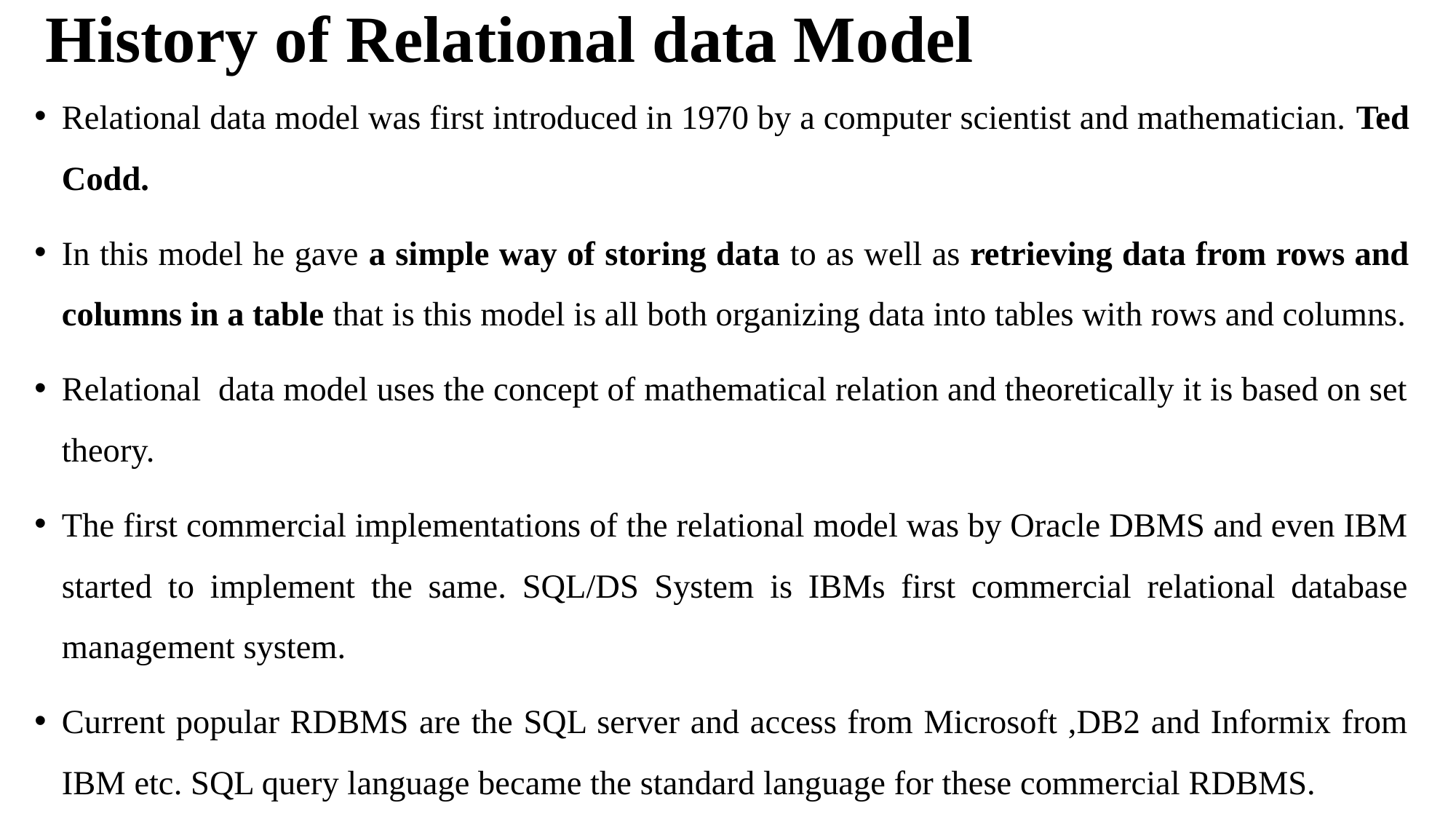

# History of Relational data Model
Relational data model was first introduced in 1970 by a computer scientist and mathematician. Ted Codd.
In this model he gave a simple way of storing data to as well as retrieving data from rows and columns in a table that is this model is all both organizing data into tables with rows and columns.
Relational  data model uses the concept of mathematical relation and theoretically it is based on set theory.
The first commercial implementations of the relational model was by Oracle DBMS and even IBM started to implement the same. SQL/DS System is IBMs first commercial relational database management system.
Current popular RDBMS are the SQL server and access from Microsoft ,DB2 and Informix from IBM etc. SQL query language became the standard language for these commercial RDBMS.